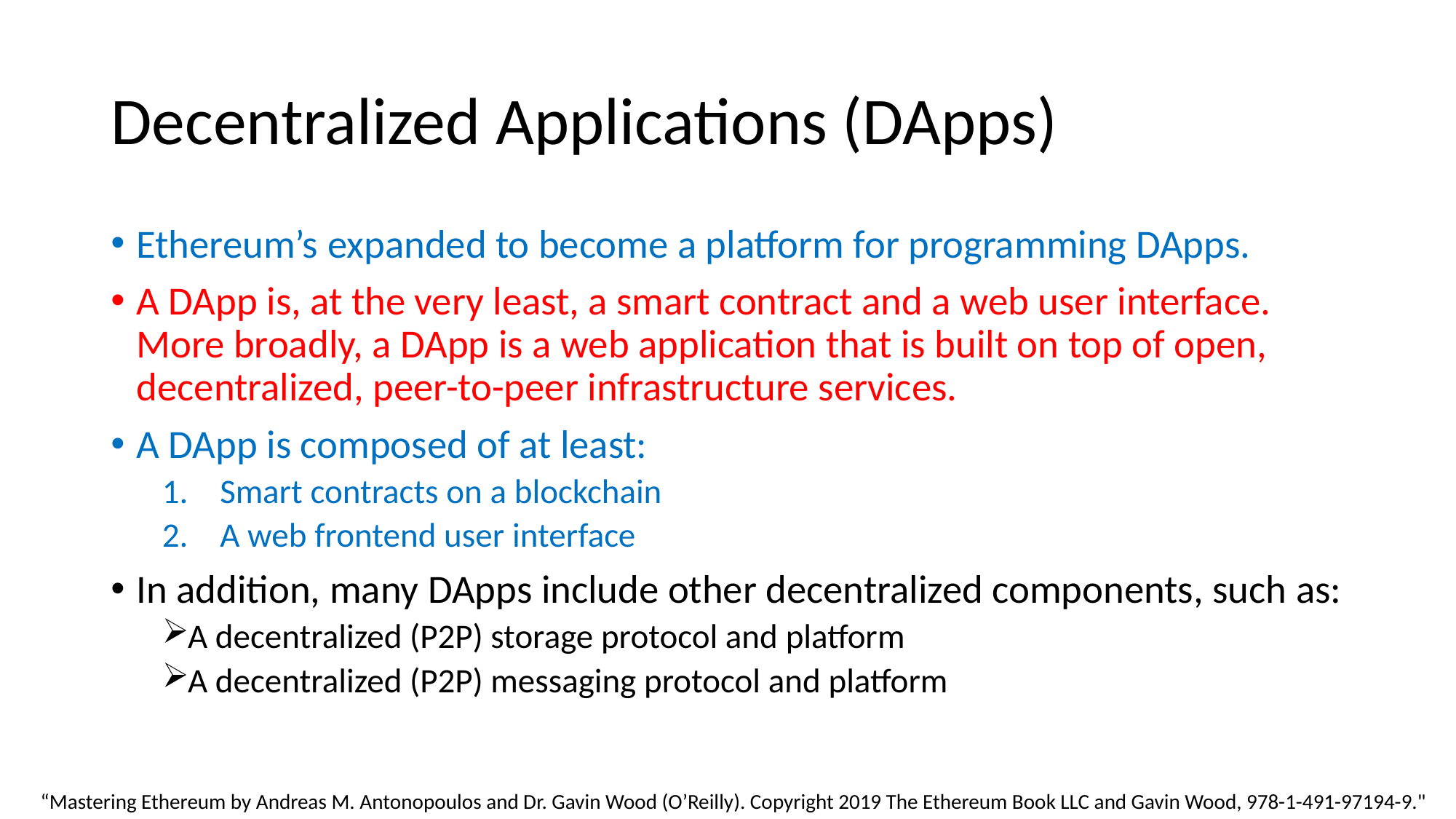

# Decentralized Applications (DApps)
Ethereum’s expanded to become a platform for programming DApps.
A DApp is, at the very least, a smart contract and a web user interface. More broadly, a DApp is a web application that is built on top of open, decentralized, peer-to-peer infrastructure services.
A DApp is composed of at least:
Smart contracts on a blockchain
A web frontend user interface
In addition, many DApps include other decentralized components, such as:
A decentralized (P2P) storage protocol and platform
A decentralized (P2P) messaging protocol and platform
“Mastering Ethereum by Andreas M. Antonopoulos and Dr. Gavin Wood (O’Reilly). Copyright 2019 The Ethereum Book LLC and Gavin Wood, 978-1-491-97194-9."